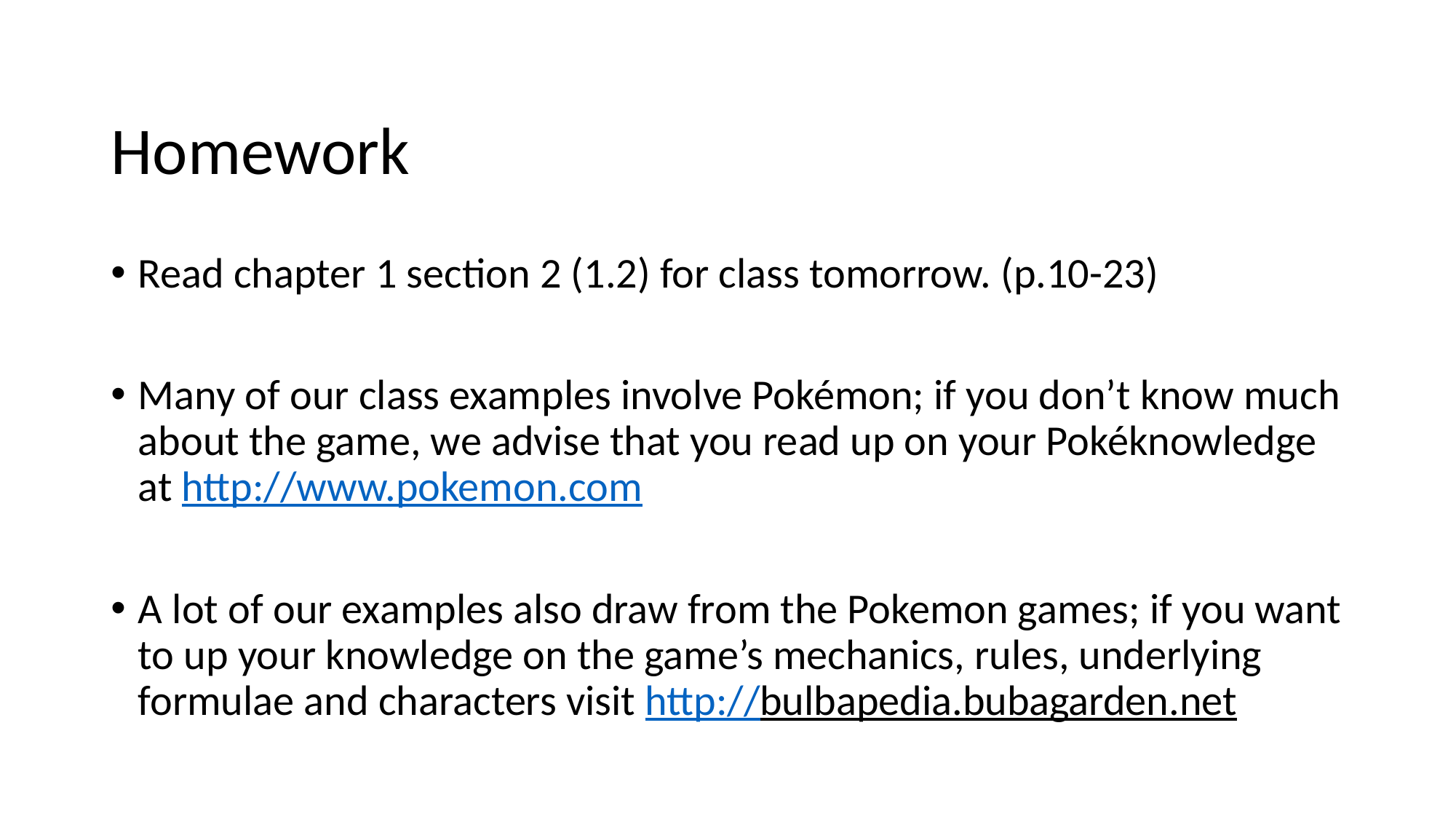

# Homework
Read chapter 1 section 2 (1.2) for class tomorrow. (p.10-23)

Many of our class examples involve Pokémon; if you don’t know much about the game, we advise that you read up on your Pokéknowledge at http://www.pokemon.com

A lot of our examples also draw from the Pokemon games; if you want to up your knowledge on the game’s mechanics, rules, underlying formulae and characters visit http://bulbapedia.bubagarden.net